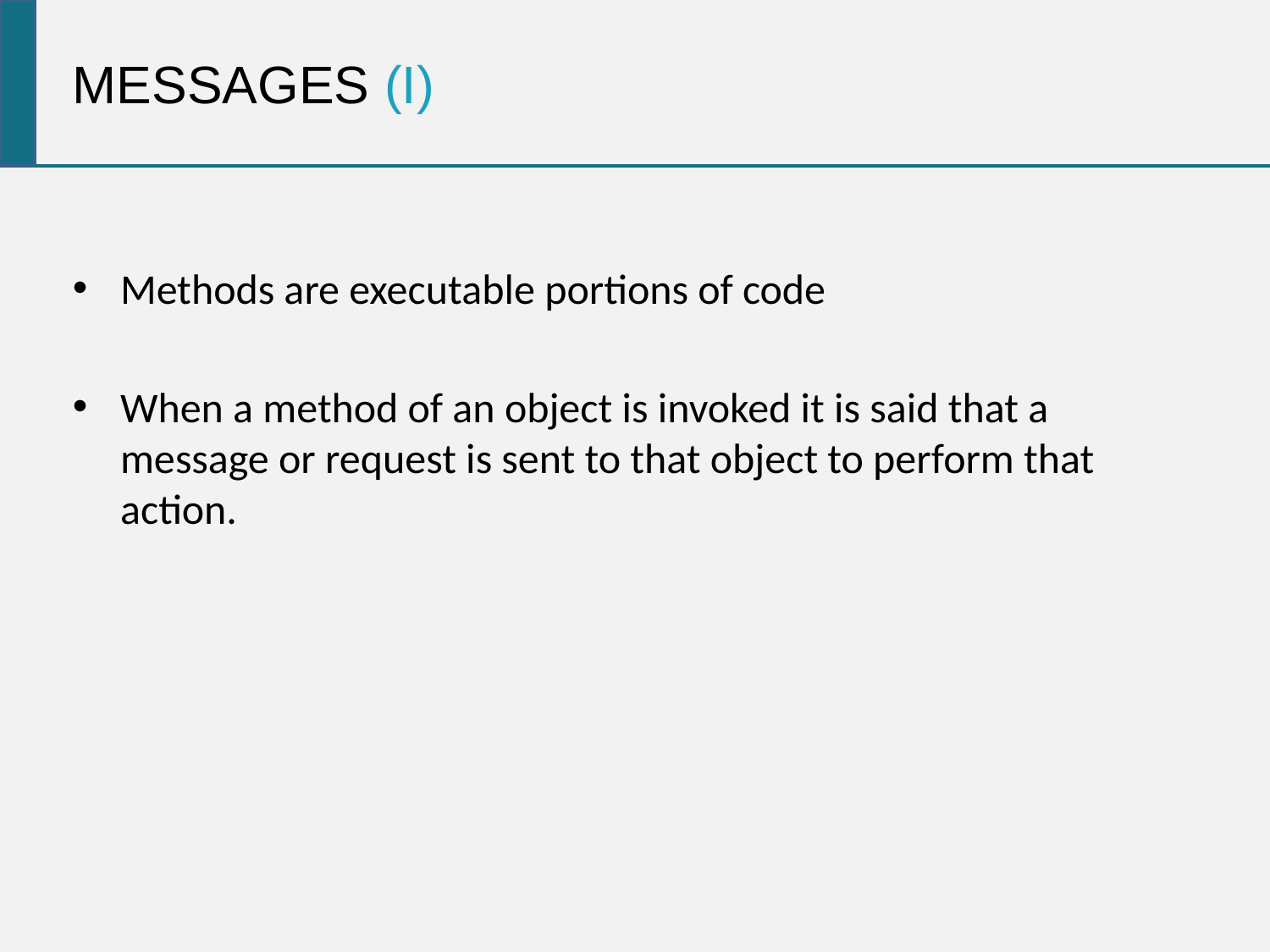

Messages (i)

Methods are executable portions of code

When a method of an object is invoked it is said that a message or request is sent to that object to perform that action.